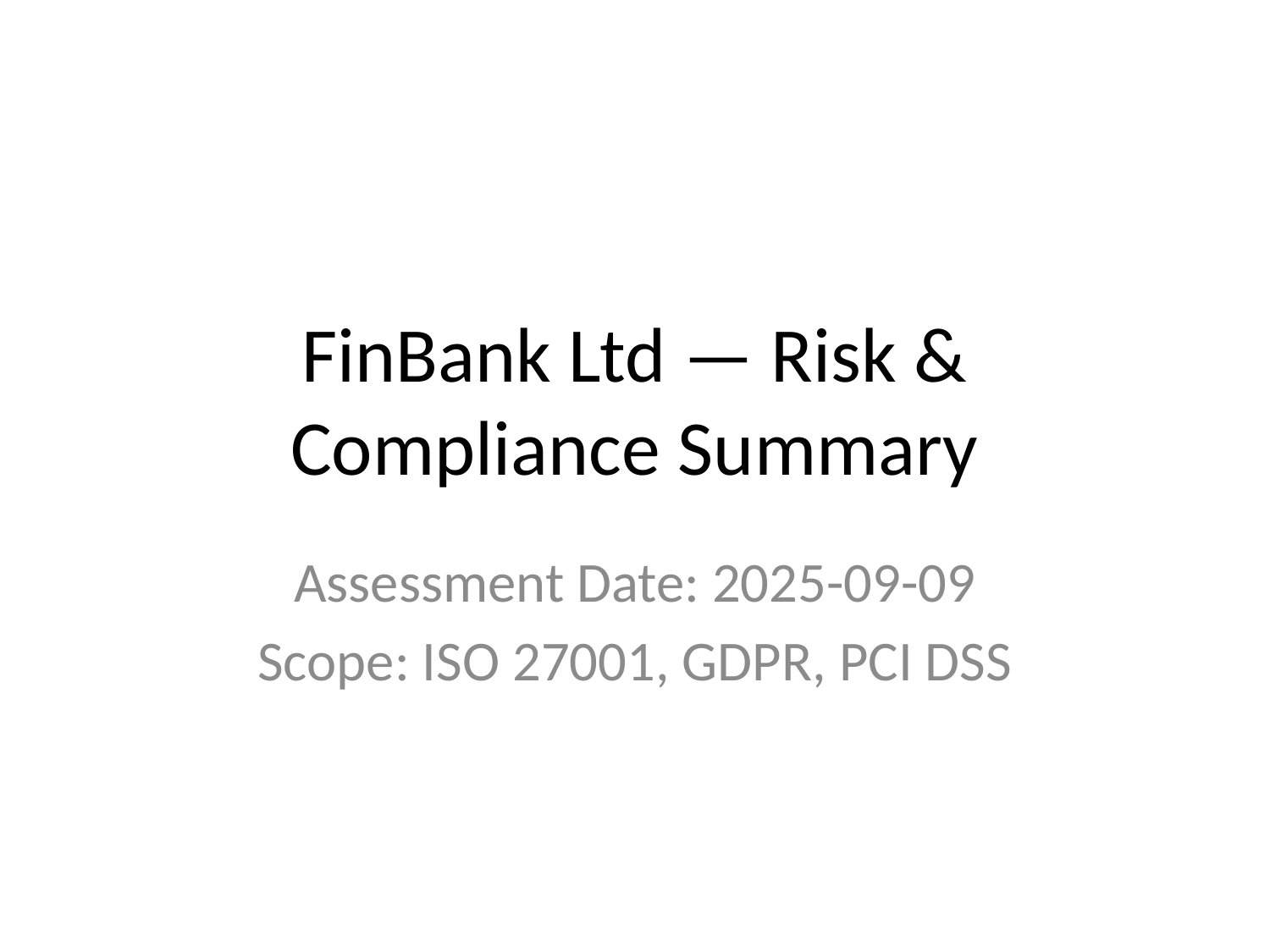

# FinBank Ltd — Risk & Compliance Summary
Assessment Date: 2025-09-09
Scope: ISO 27001, GDPR, PCI DSS